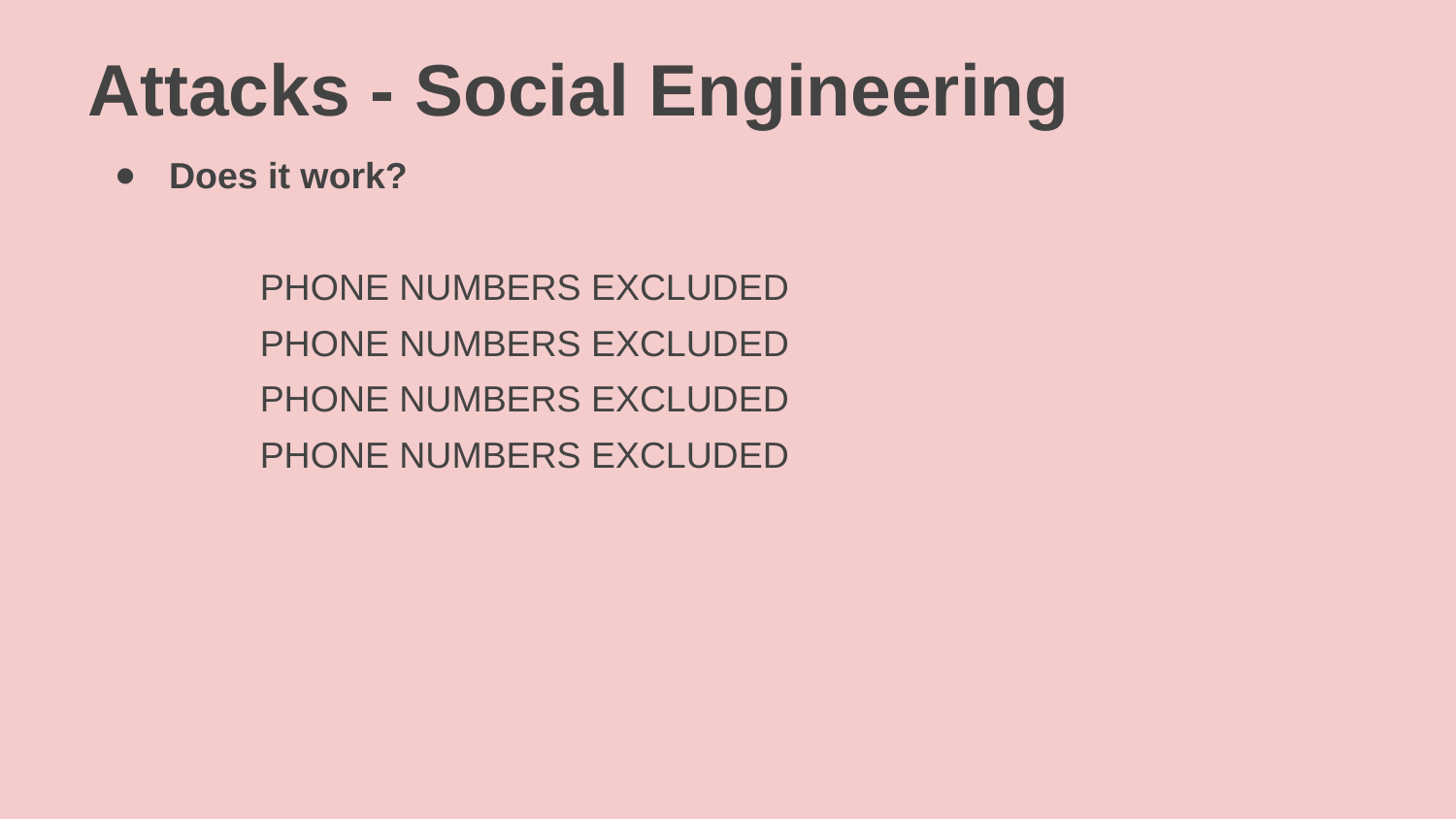

# Attacks - Social Engineering
Does it work?

	PHONE NUMBERS EXCLUDED
	PHONE NUMBERS EXCLUDED
	PHONE NUMBERS EXCLUDED
	PHONE NUMBERS EXCLUDED